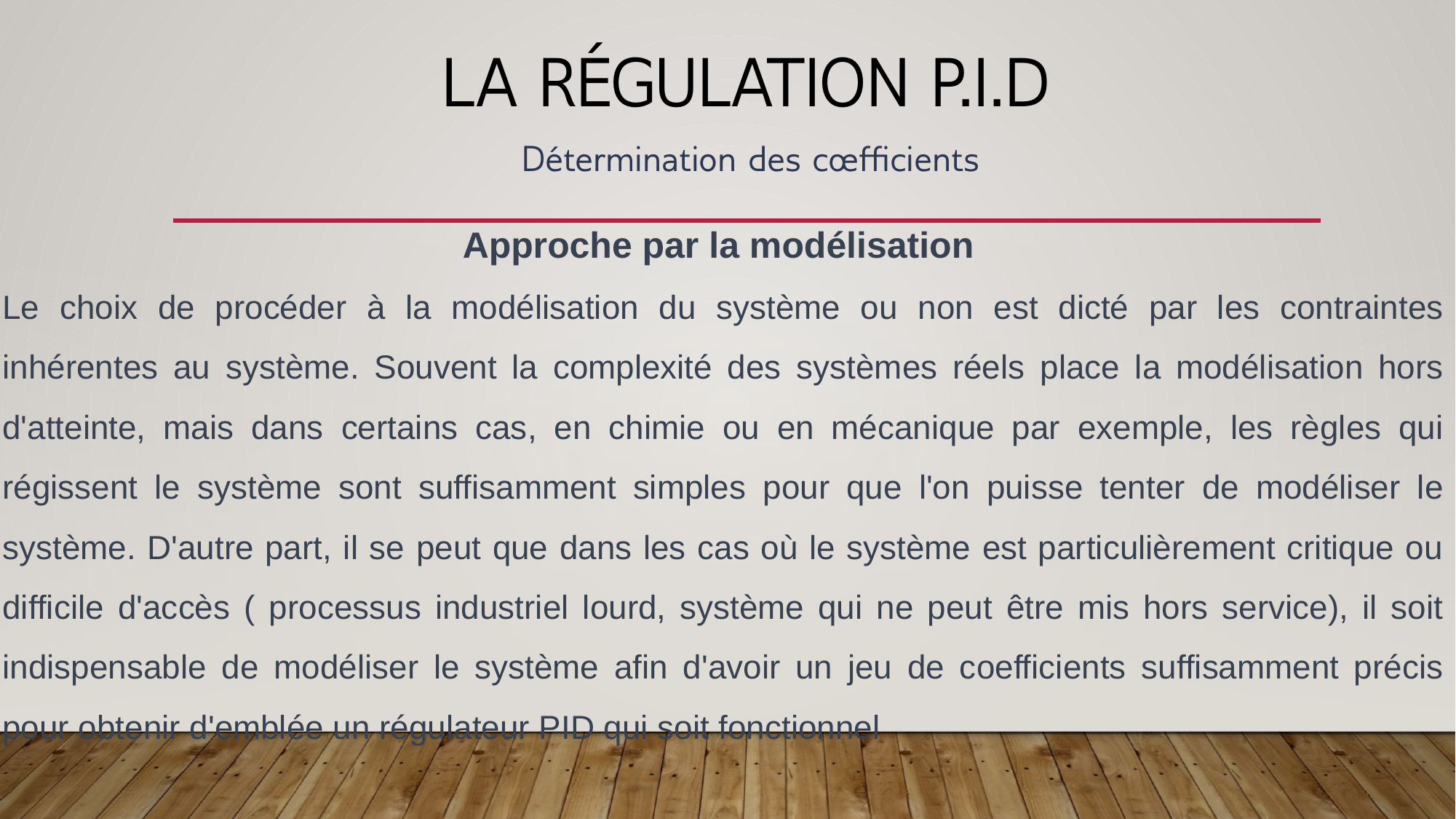

# La régulation p.I.d
Détermination des coefficients
Approche par la modélisation
Le choix de procéder à la modélisation du système ou non est dicté par les contraintes inhérentes au système. Souvent la complexité des systèmes réels place la modélisation hors d'atteinte, mais dans certains cas, en chimie ou en mécanique par exemple, les règles qui régissent le système sont suffisamment simples pour que l'on puisse tenter de modéliser le système. D'autre part, il se peut que dans les cas où le système est particulièrement critique ou difficile d'accès ( processus industriel lourd, système qui ne peut être mis hors service), il soit indispensable de modéliser le système afin d'avoir un jeu de coefficients suffisamment précis pour obtenir d'emblée un régulateur PID qui soit fonctionnel